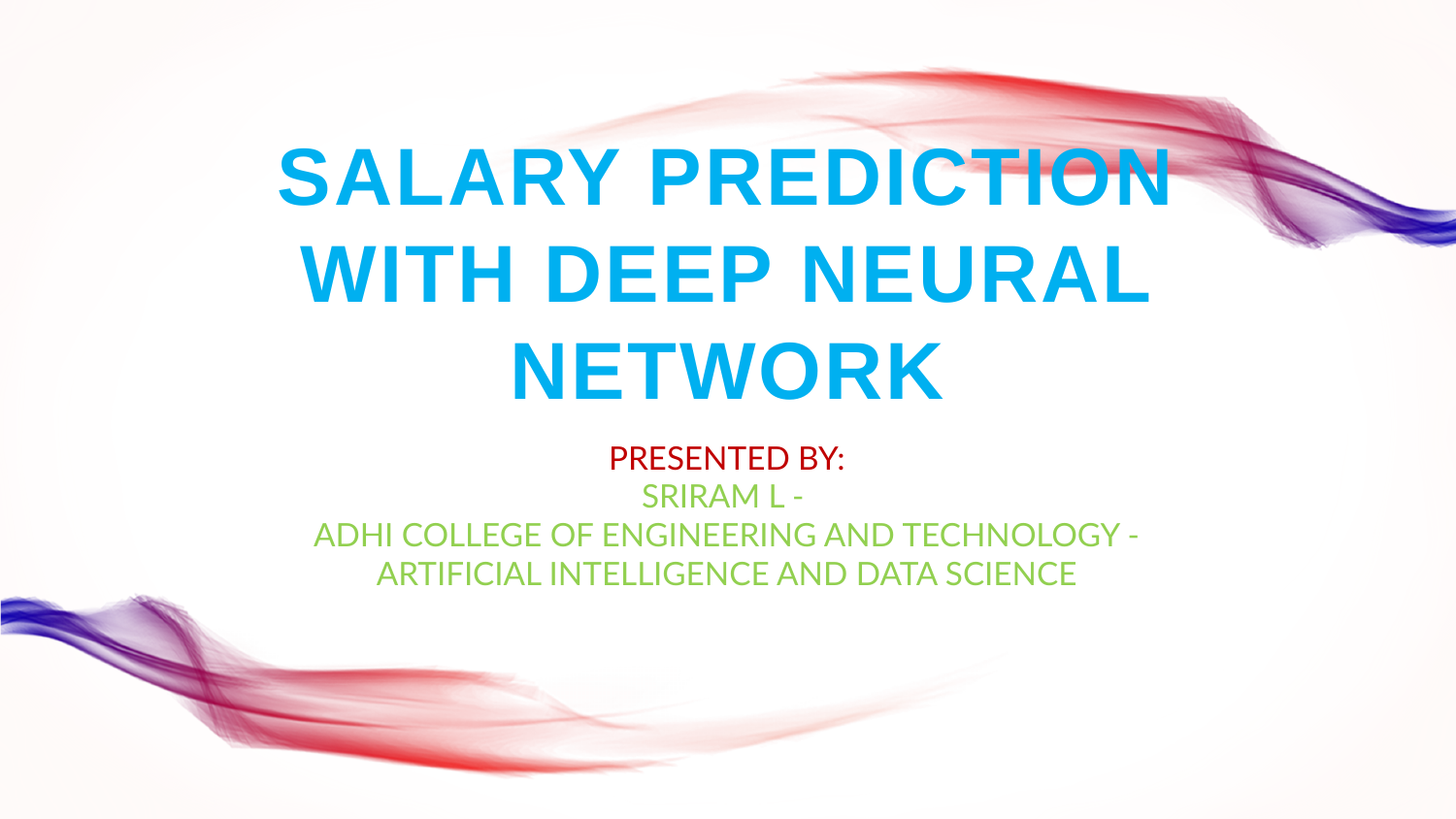

# Salary prediction with deep neural network
Presented By:
Sriram L -
Adhi college of engineering and technology -
artificial intellIgence and data science